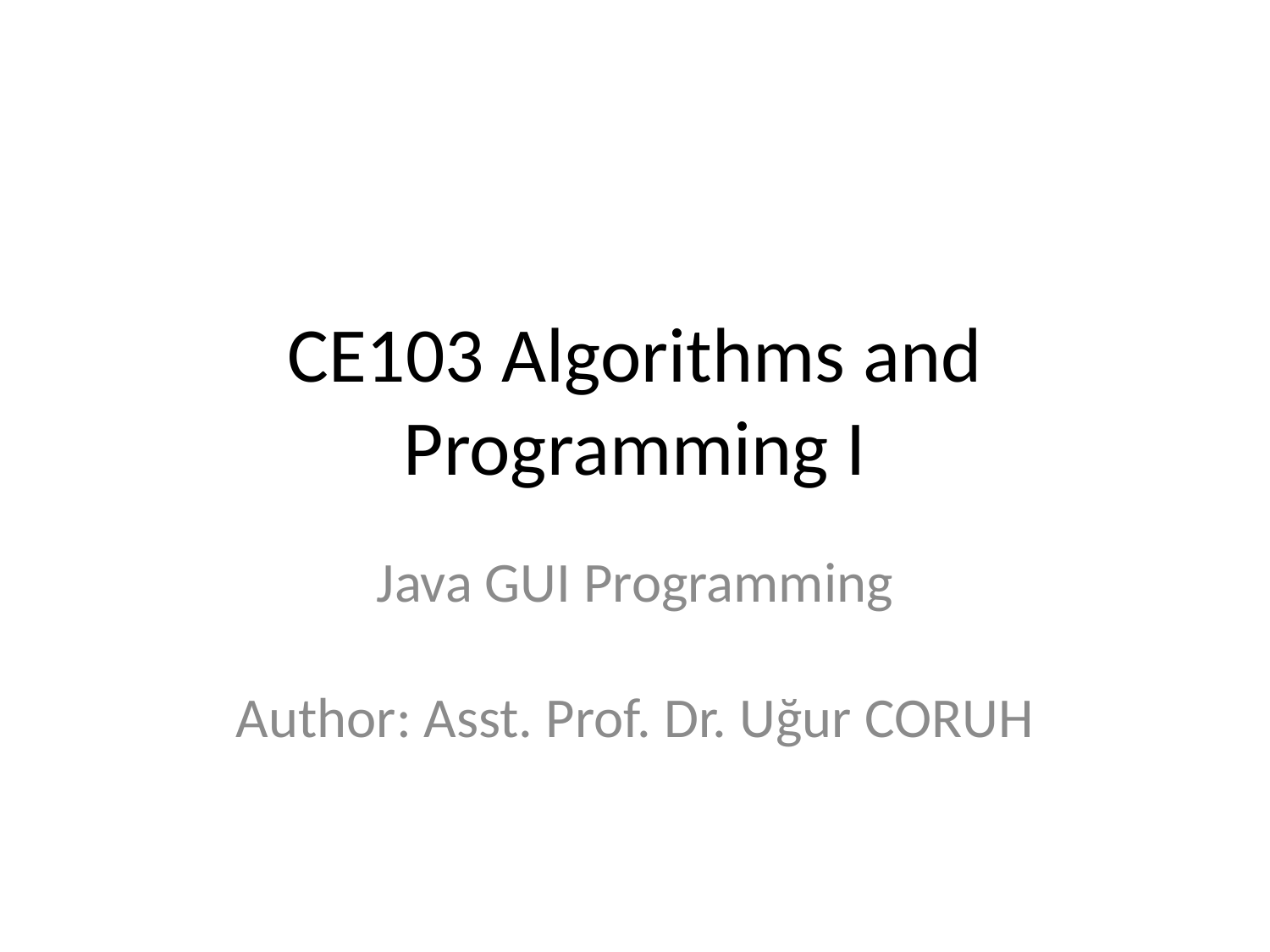

# CE103 Algorithms and Programming I
Java GUI Programming
Author: Asst. Prof. Dr. Uğur CORUH